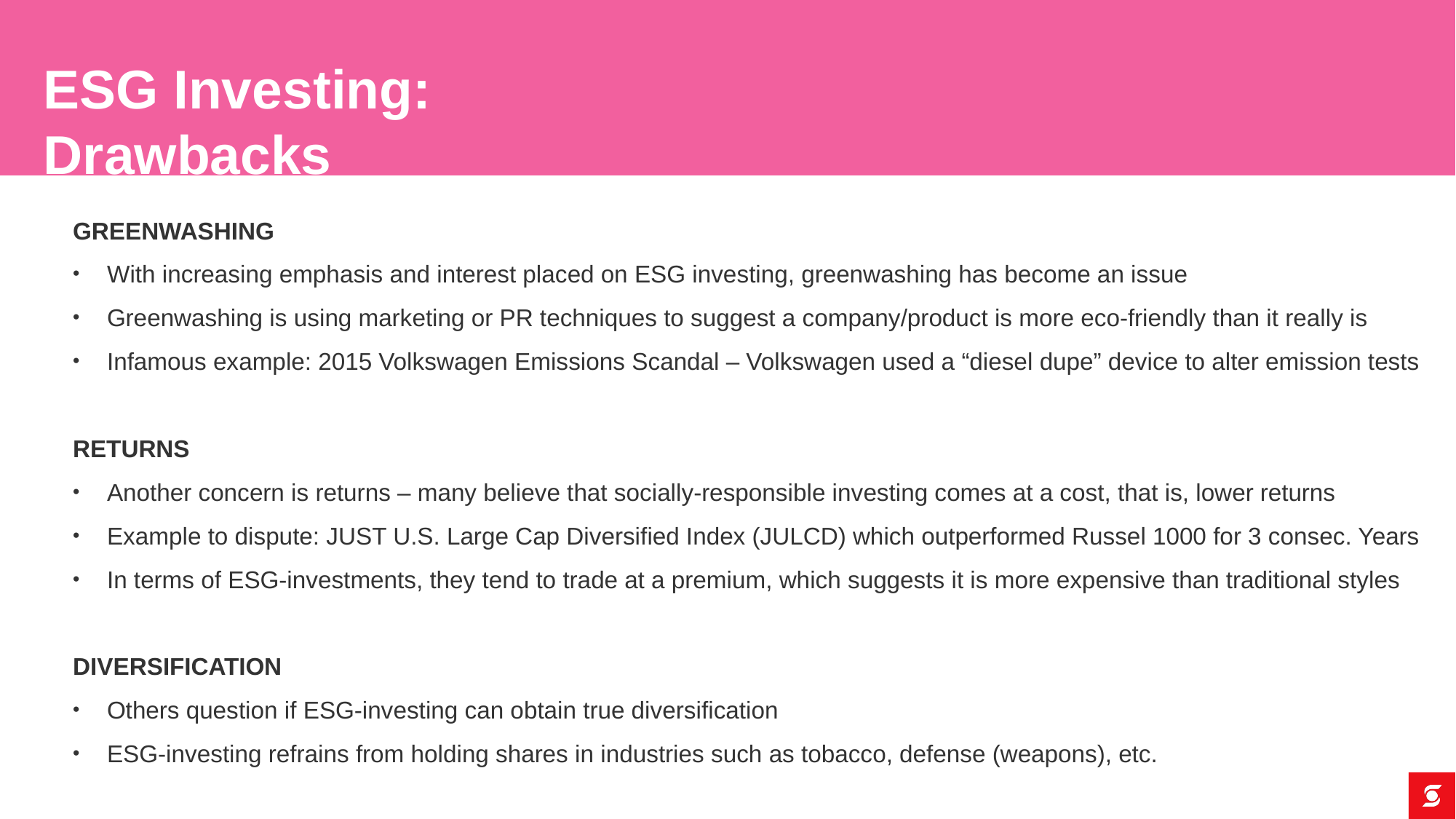

ESG Investing: Drawbacks
GREENWASHING
With increasing emphasis and interest placed on ESG investing, greenwashing has become an issue
Greenwashing is using marketing or PR techniques to suggest a company/product is more eco-friendly than it really is
Infamous example: 2015 Volkswagen Emissions Scandal – Volkswagen used a “diesel dupe” device to alter emission tests

RETURNS
Another concern is returns – many believe that socially-responsible investing comes at a cost, that is, lower returns
Example to dispute: JUST U.S. Large Cap Diversified Index (JULCD) which outperformed Russel 1000 for 3 consec. Years
In terms of ESG-investments, they tend to trade at a premium, which suggests it is more expensive than traditional styles

DIVERSIFICATION
Others question if ESG-investing can obtain true diversification
ESG-investing refrains from holding shares in industries such as tobacco, defense (weapons), etc.